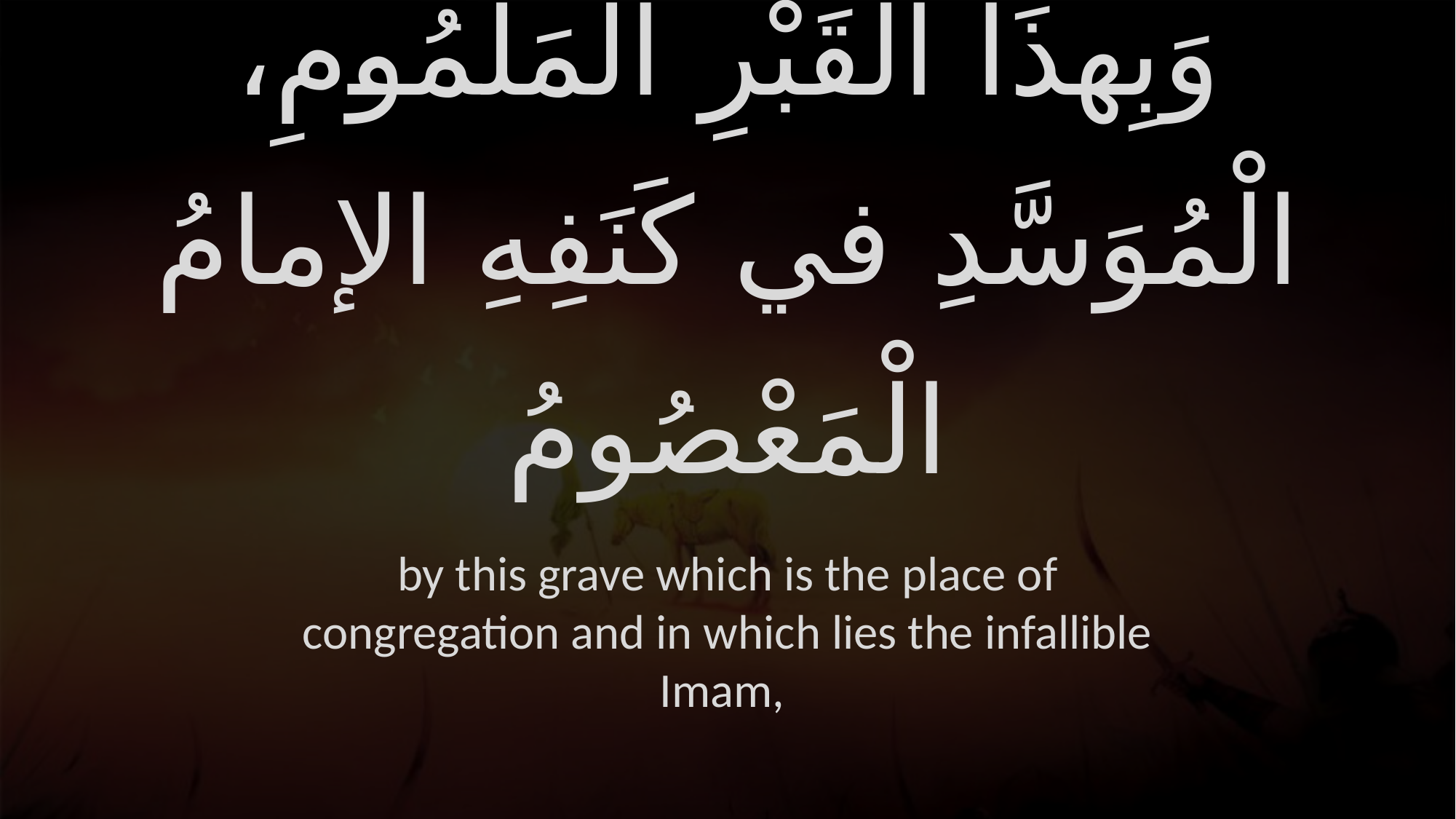

# وَبِهذَا الْقَبْرِ الْمَلْمُومِ، الْمُوَسَّدِ في كَنَفِهِ الإمامُ الْمَعْصُومُ
by this grave which is the place of congregation and in which lies the infallible Imam,